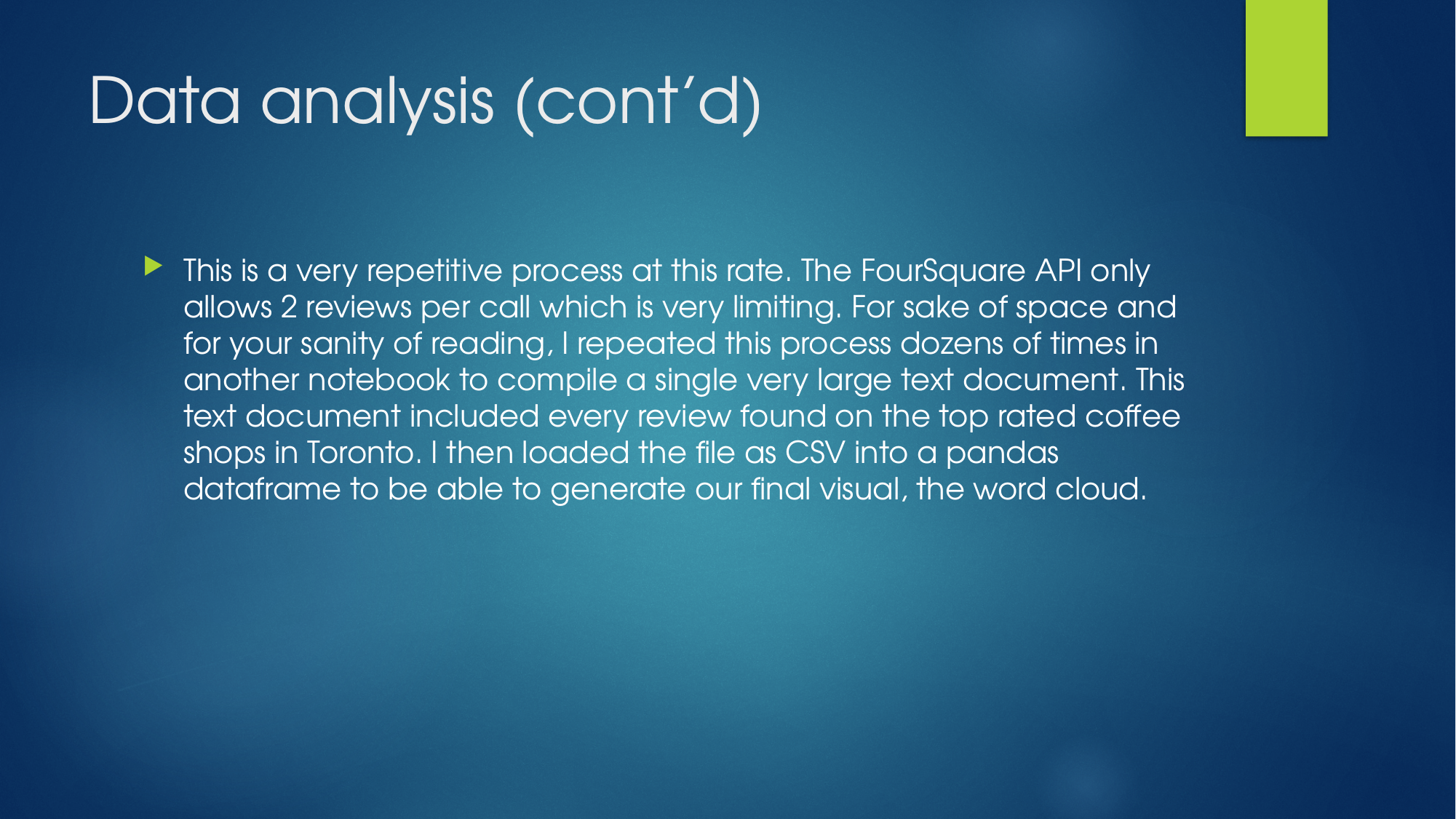

# Data analysis (cont’d)
This is a very repetitive process at this rate. The FourSquare API only allows 2 reviews per call which is very limiting. For sake of space and for your sanity of reading, I repeated this process dozens of times in another notebook to compile a single very large text document. This text document included every review found on the top rated coffee shops in Toronto. I then loaded the file as CSV into a pandas dataframe to be able to generate our final visual, the word cloud.